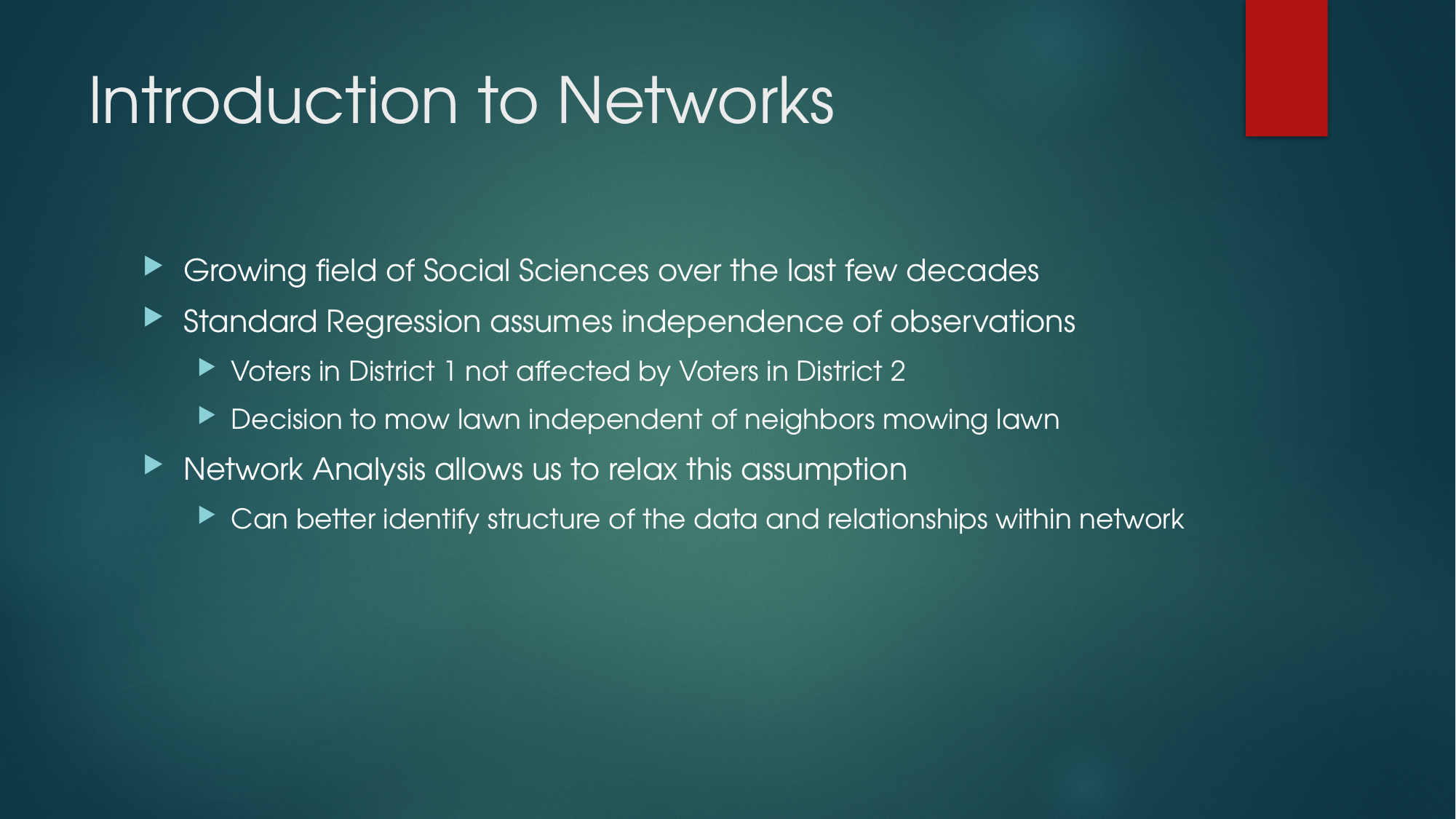

# Introduction to Networks
Growing field of Social Sciences over the last few decades
Standard Regression assumes independence of observations
Voters in District 1 not affected by Voters in District 2
Decision to mow lawn independent of neighbors mowing lawn
Network Analysis allows us to relax this assumption
Can better identify structure of the data and relationships within network